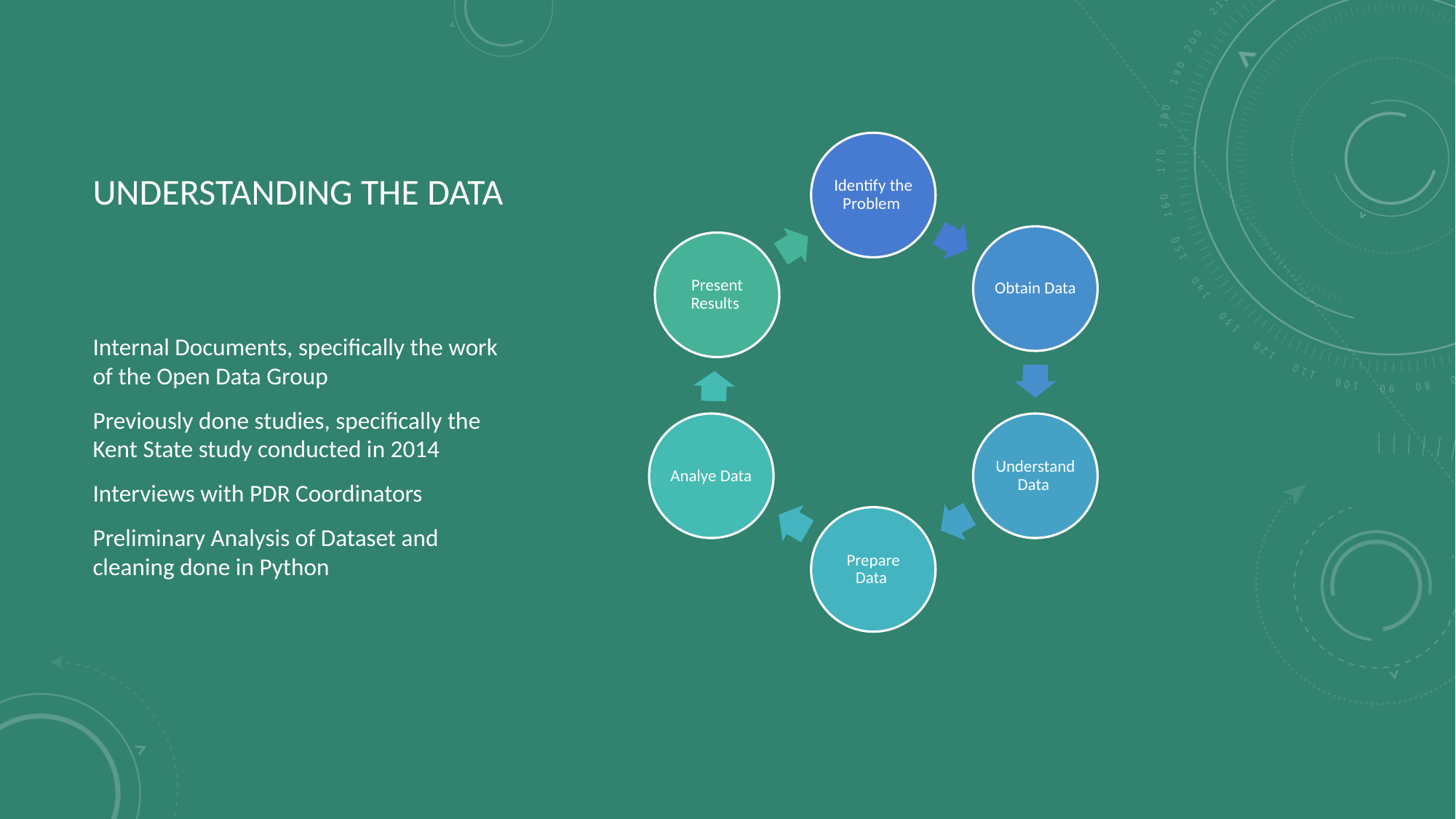

The purpose of this document is to document my exploratory analysis WSDOTs Public Disclosure Request Record dataset as well as propose two options for analysis going forward.
Analytics Workflow
I learned this workflow in a professional development course I took a few years ago and believe it to be very useful in describing a project and keeping it within scope:

# Understanding the Data

Identify the Problem

Obtain Data

Understand Data

Prepare Data

Analye Data

Present Results

Internal Documents, specifically the work of the Open Data Group
Previously done studies, specifically the Kent State study conducted in 2014
Interviews with PDR Coordinators
Preliminary Analysis of Dataset and cleaning done in Python